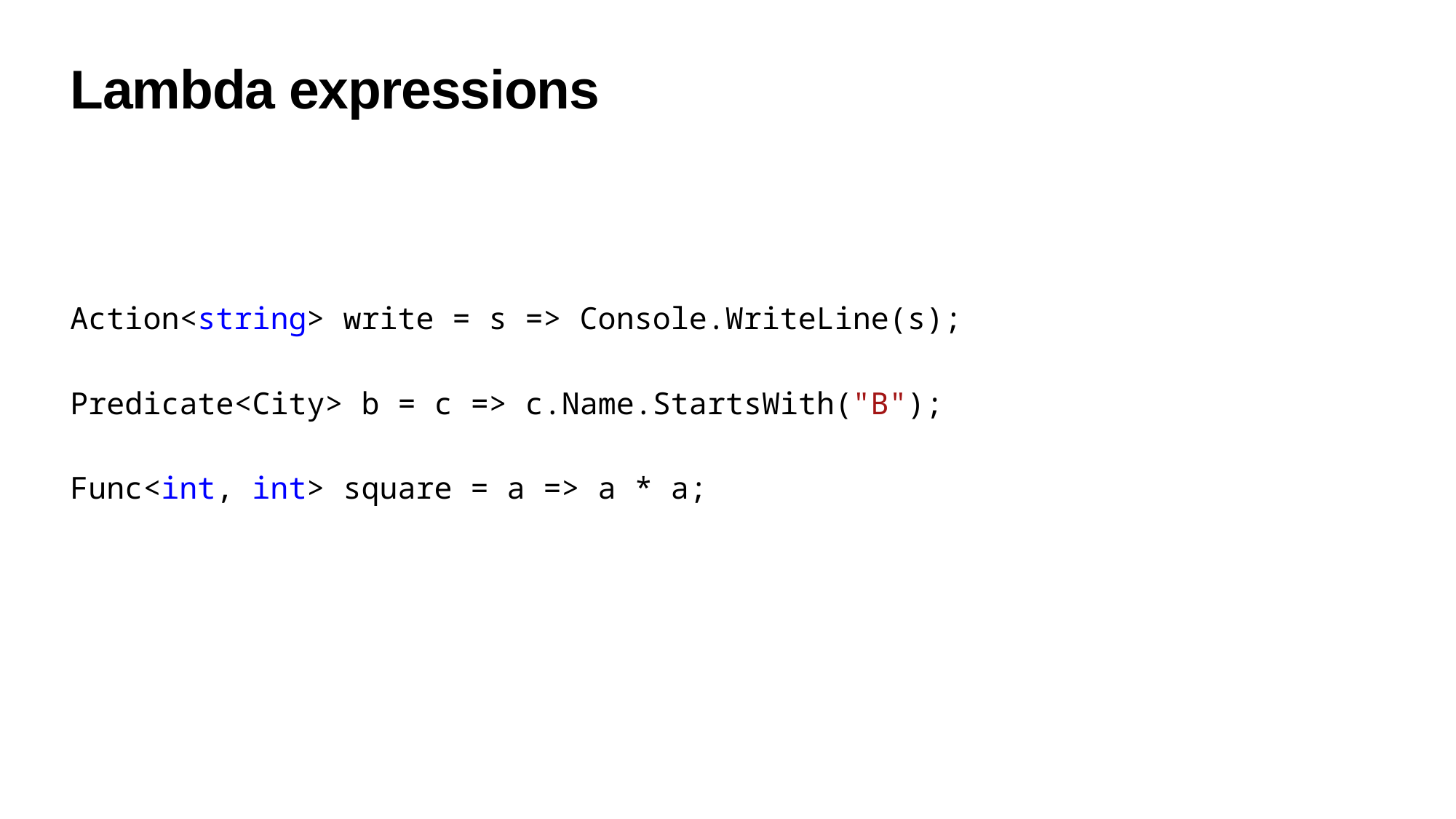

# Lambda expressions

Action<string> write = s => Console.WriteLine(s);

Predicate<City> b = c => c.Name.StartsWith("B");

Func<int, int> square = a => a * a;